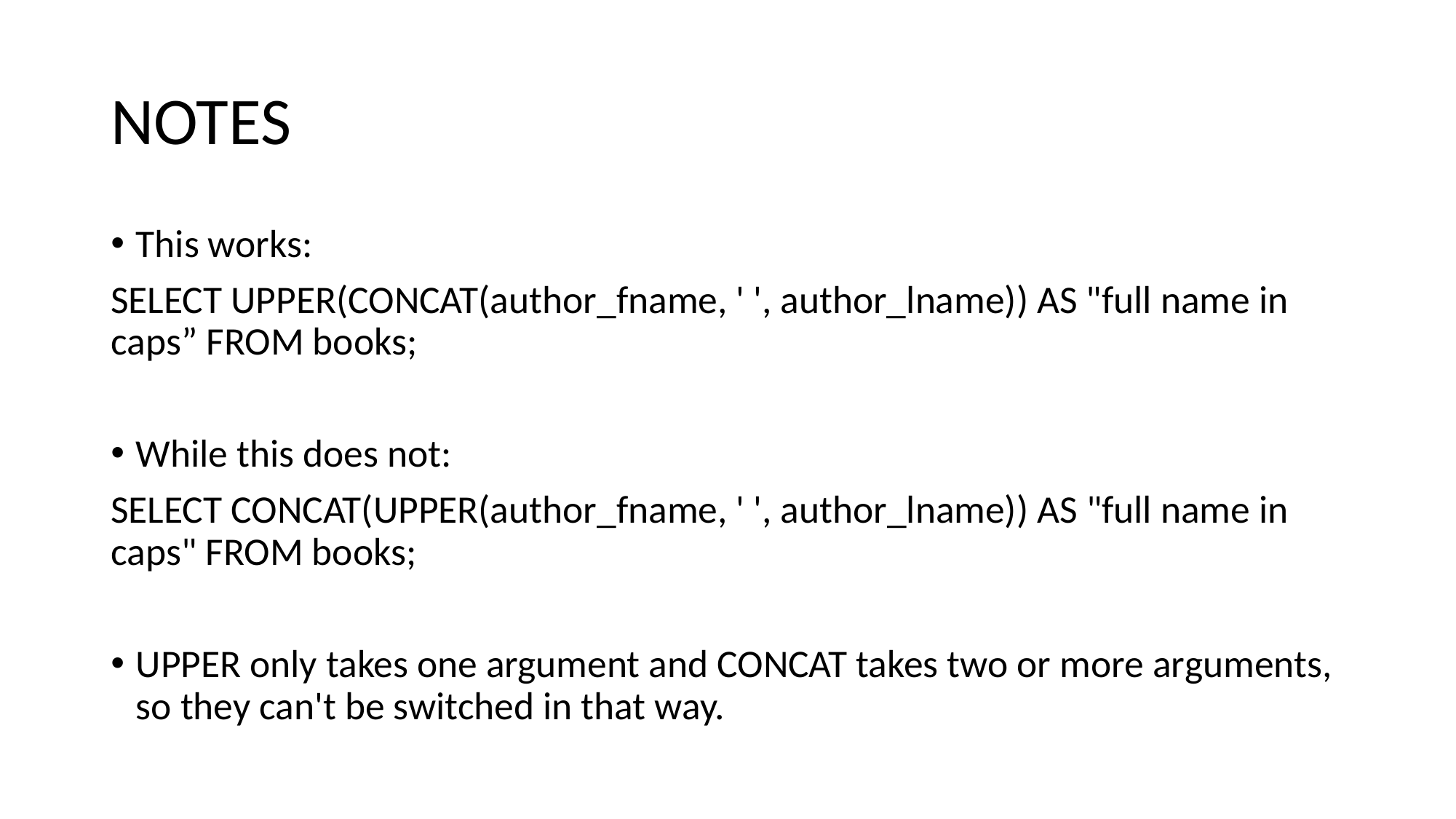

# NOTES
This works:
SELECT UPPER(CONCAT(author_fname, ' ', author_lname)) AS "full name in caps” FROM books;

While this does not:
SELECT CONCAT(UPPER(author_fname, ' ', author_lname)) AS "full name in caps" FROM books;

UPPER only takes one argument and CONCAT takes two or more arguments, so they can't be switched in that way.